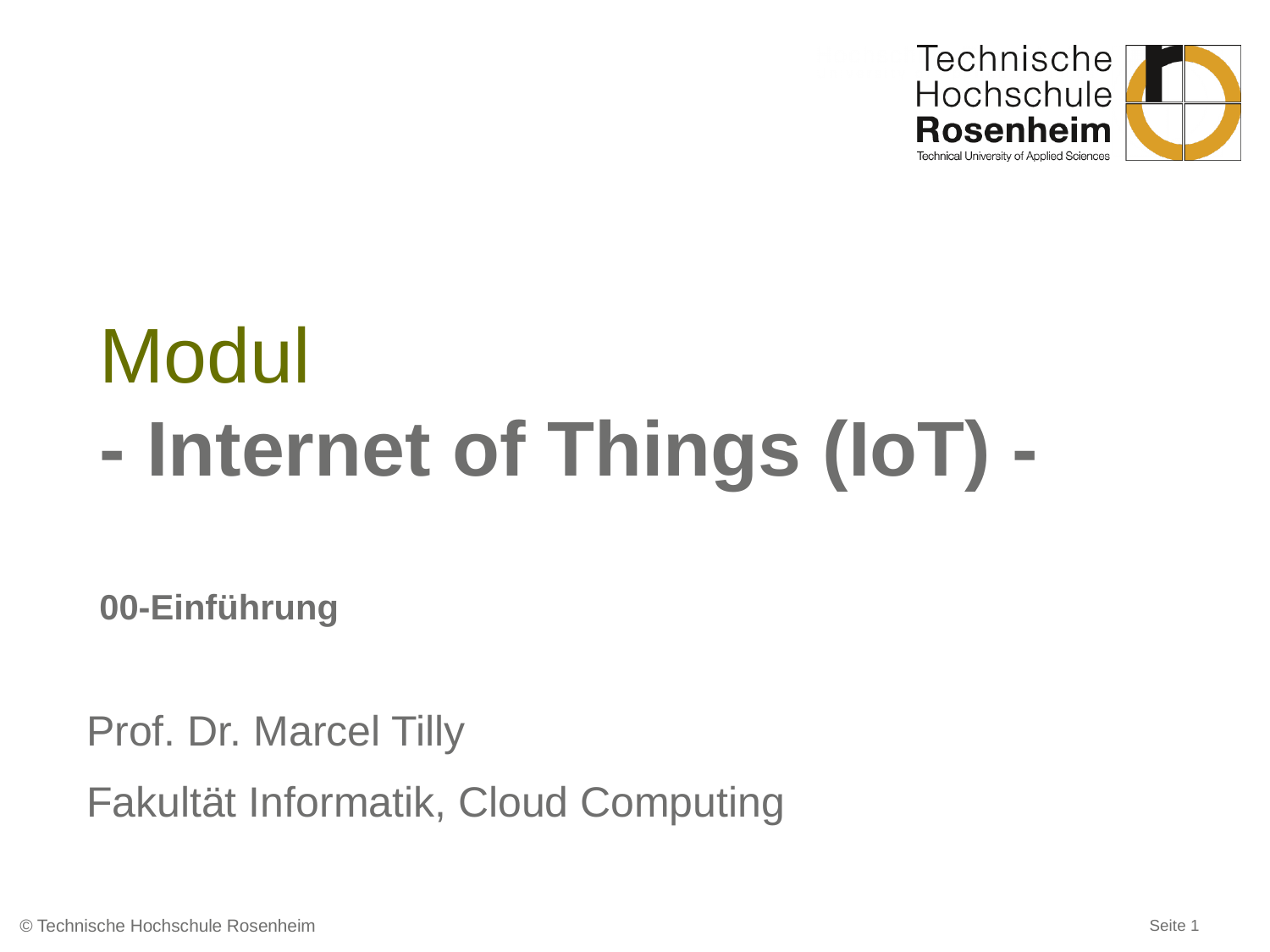

# Modul - Internet of Things (IoT) - 00-Einführung
Prof. Dr. Marcel Tilly

Fakultät Informatik, Cloud Computing